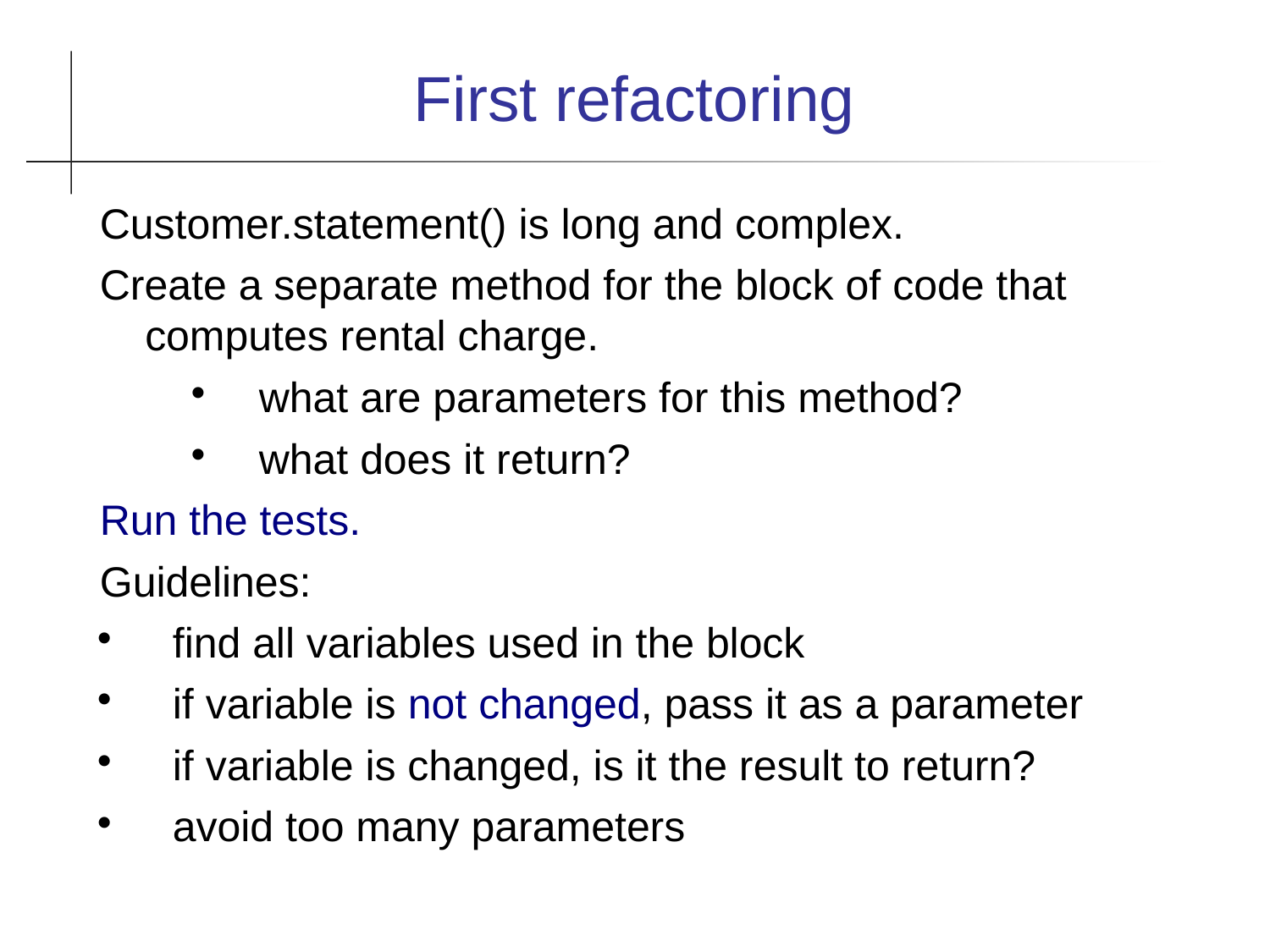

First refactoring
Customer.statement() is long and complex.
Create a separate method for the block of code that computes rental charge.
what are parameters for this method?
what does it return?
Run the tests.
Guidelines:
find all variables used in the block
if variable is not changed, pass it as a parameter
if variable is changed, is it the result to return?
avoid too many parameters